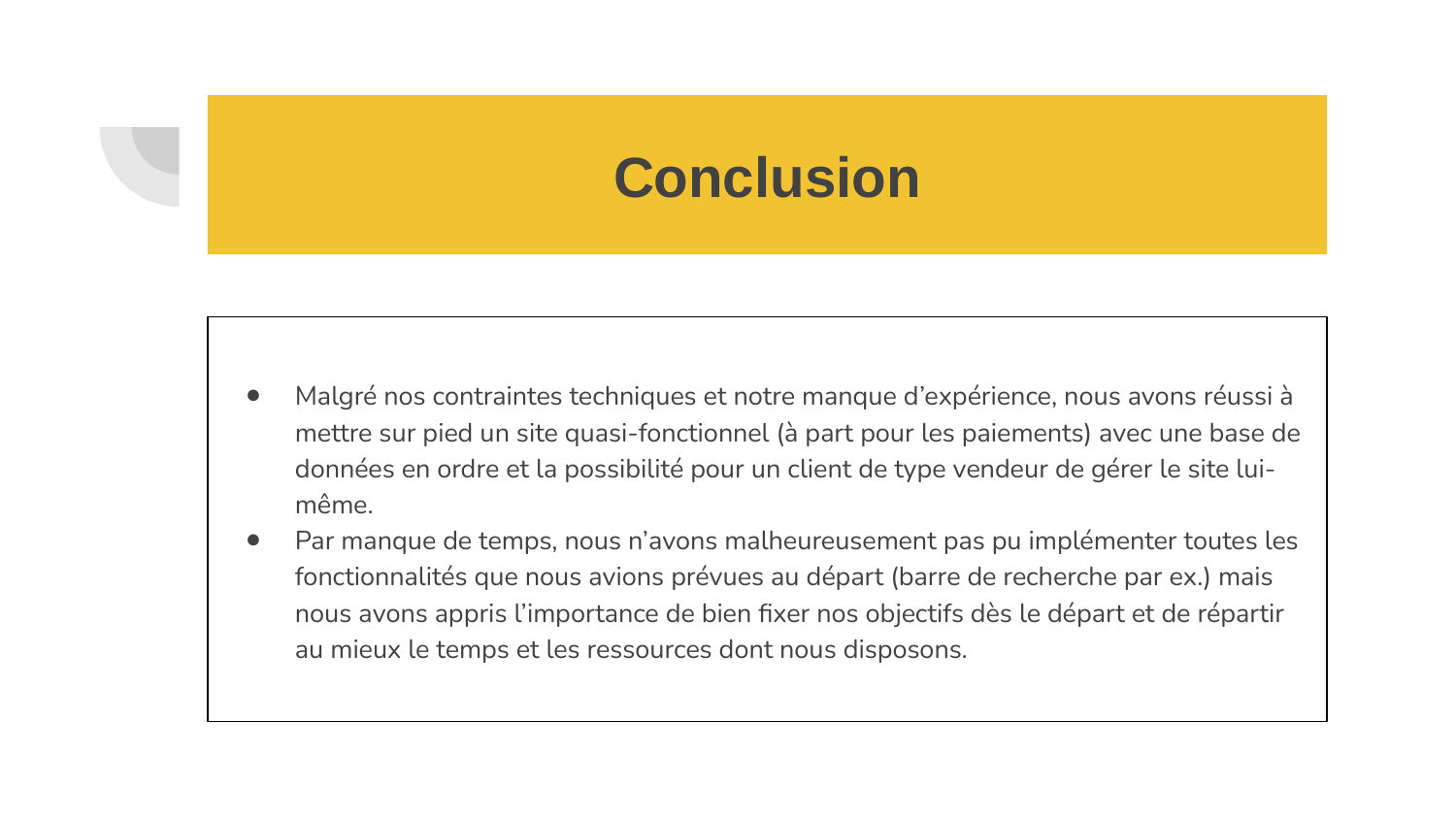

# Conclusion
Malgré nos contraintes techniques et notre manque d’expérience, nous avons réussi à mettre sur pied un site quasi-fonctionnel (à part pour les paiements) avec une base de données en ordre et la possibilité pour un client de type vendeur de gérer le site lui-même.
Par manque de temps, nous n’avons malheureusement pas pu implémenter toutes les fonctionnalités que nous avions prévues au départ (barre de recherche par ex.) mais nous avons appris l’importance de bien fixer nos objectifs dès le départ et de répartir au mieux le temps et les ressources dont nous disposons.